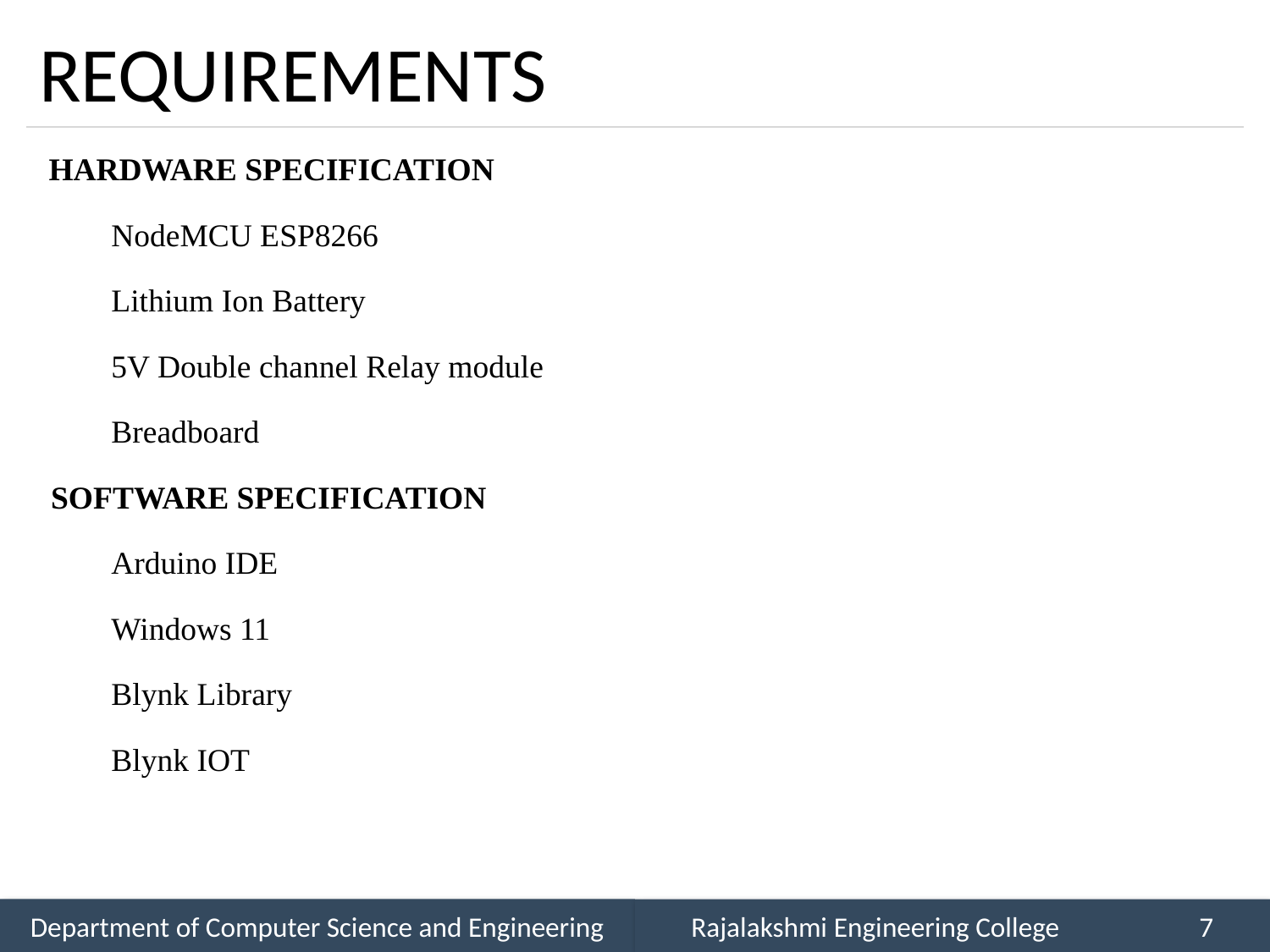

# REQUIREMENTS
HARDWARE SPECIFICATION
NodeMCU ESP8266
Lithium Ion Battery
5V Double channel Relay module
Breadboard
SOFTWARE SPECIFICATION
Arduino IDE
Windows 11
Blynk Library
Blynk IOT